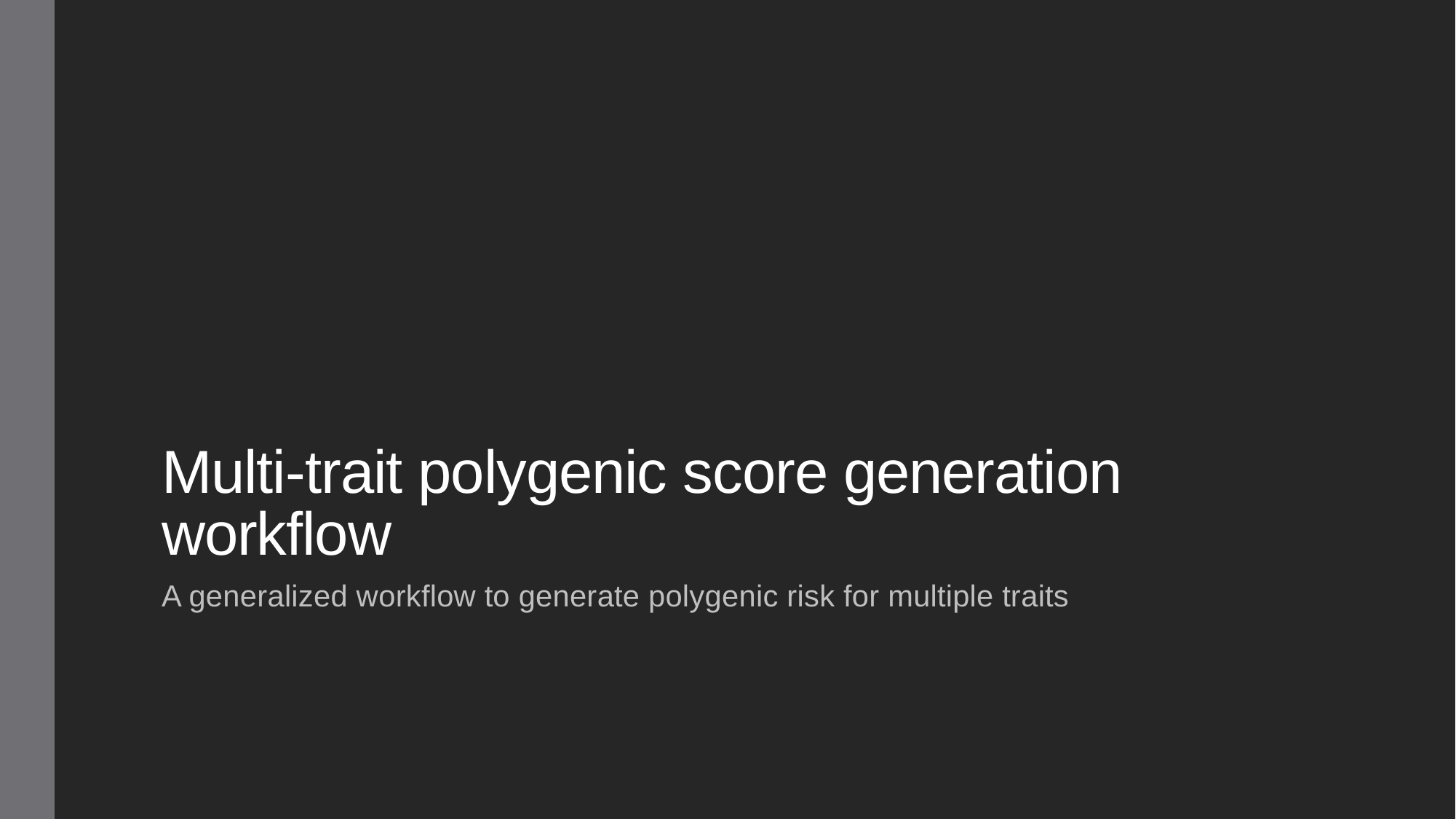

# Multi-trait polygenic score generation workflow
A generalized workflow to generate polygenic risk for multiple traits